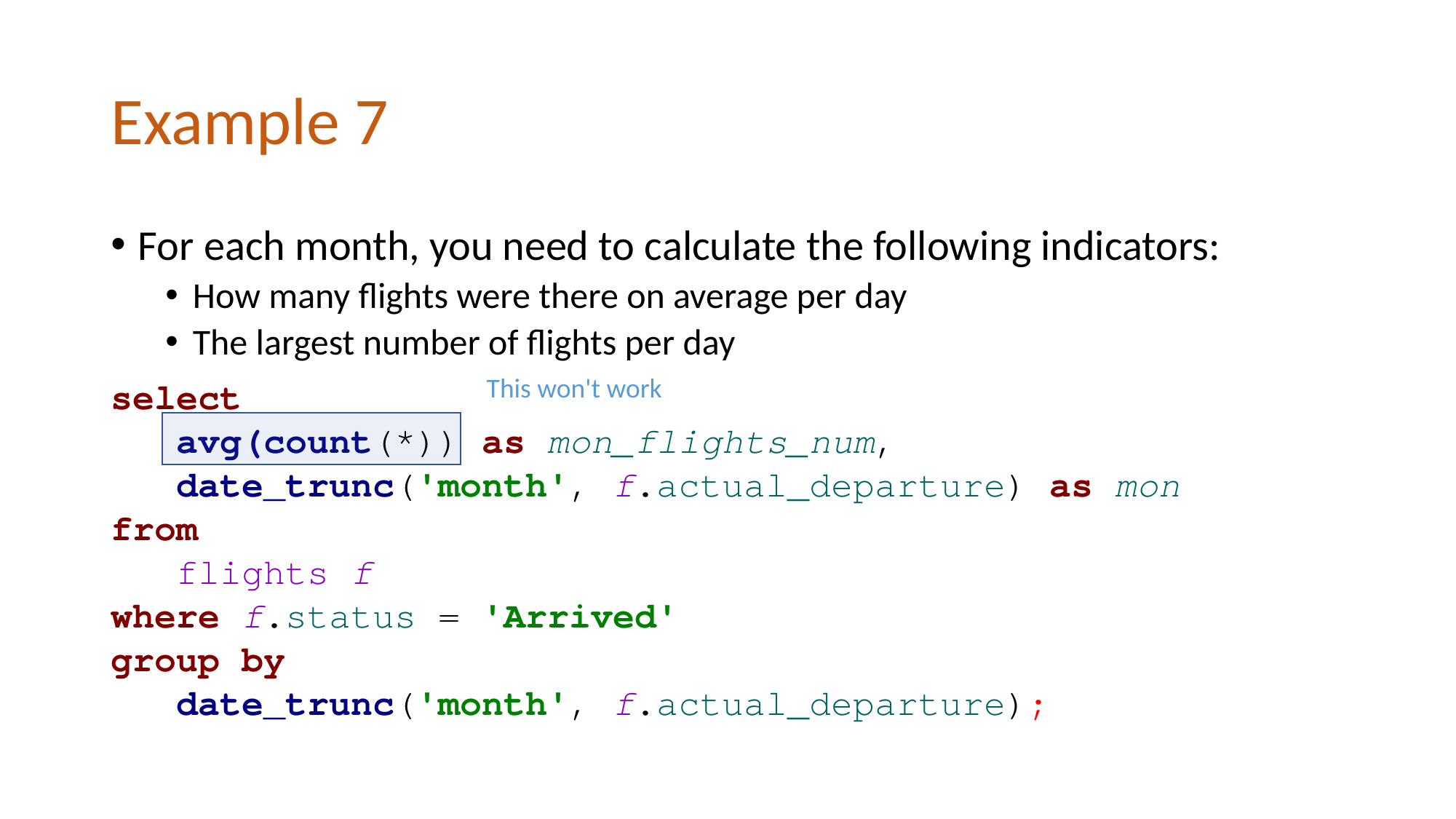

# Example 7
For each month, you need to calculate the following indicators:
How many flights were there on average per day
The largest number of flights per day

This won't work
select
   avg(count(*)) as mon_flights_num,
   date_trunc('month', f.actual_departure) as mon
from
   flights f
where f.status = 'Arrived'
group by
   date_trunc('month', f.actual_departure);